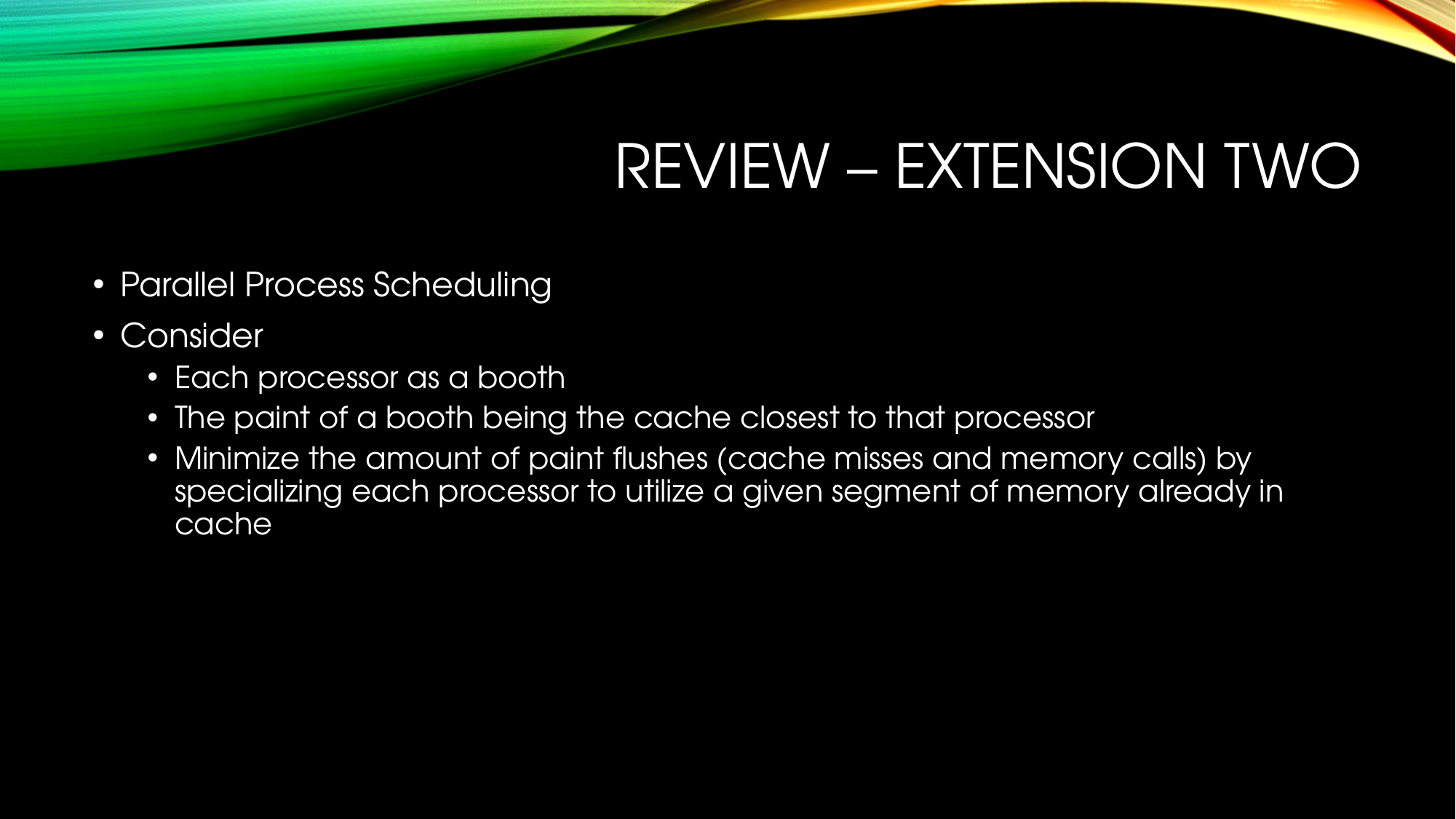

# Review – extension two
Parallel Process Scheduling
Consider
Each processor as a booth
The paint of a booth being the cache closest to that processor
Minimize the amount of paint flushes (cache misses and memory calls) by specializing each processor to utilize a given segment of memory already in cache